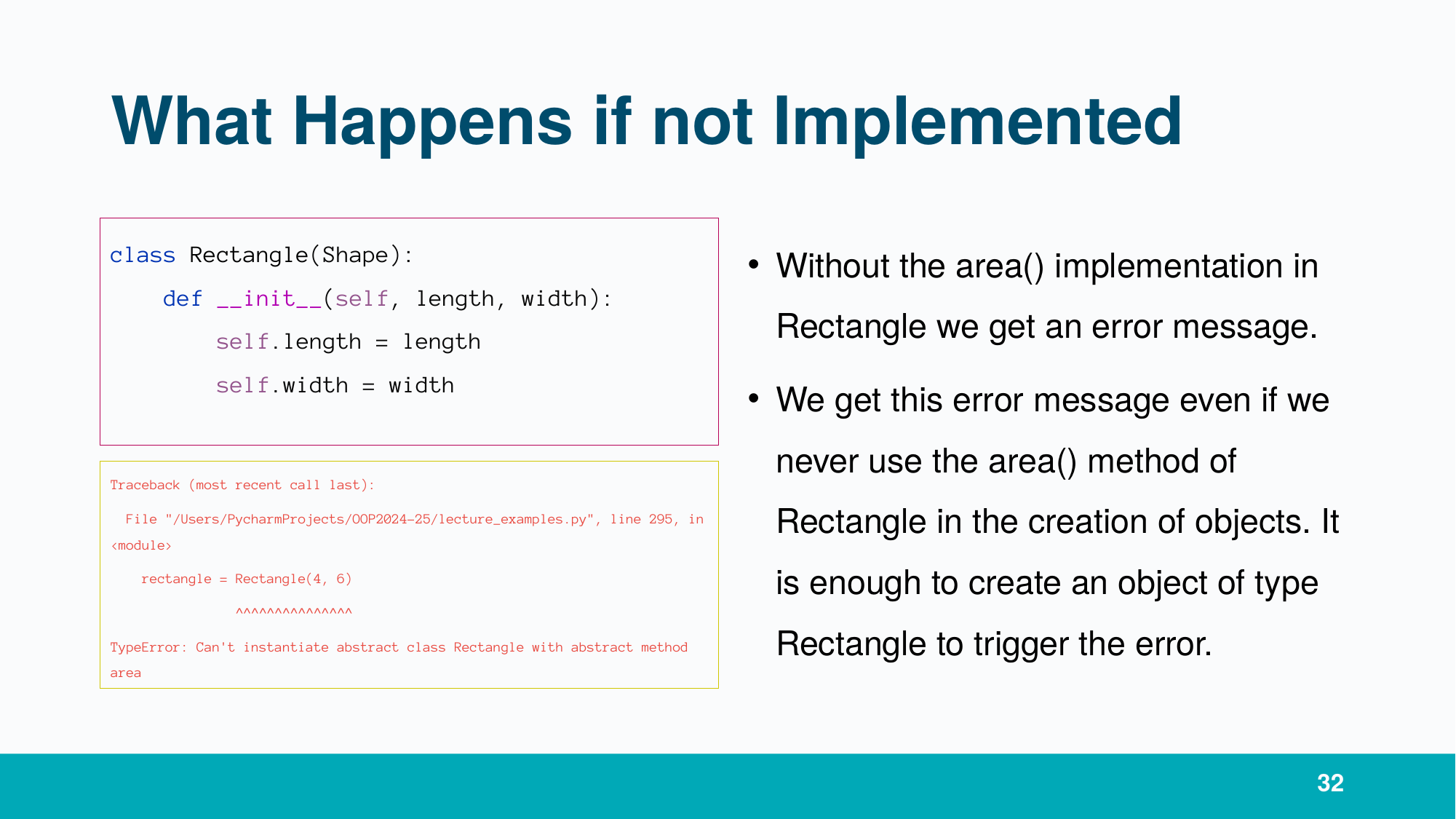

# What Happens if not Implemented
class Rectangle(Shape):
    def __init__(self, length, width):
        self.length = length
        self.width = width

Without the area() implementation in Rectangle we get an error message.
We get this error message even if we never use the area() method of Rectangle in the creation of objects. It is enough to create an object of type Rectangle to trigger the error.
Traceback (most recent call last):
  File "/Users/PycharmProjects/OOP2024-25/lecture_examples.py", line 295, in <module>
    rectangle = Rectangle(4, 6)
                ^^^^^^^^^^^^^^^
TypeError: Can't instantiate abstract class Rectangle with abstract method area
32